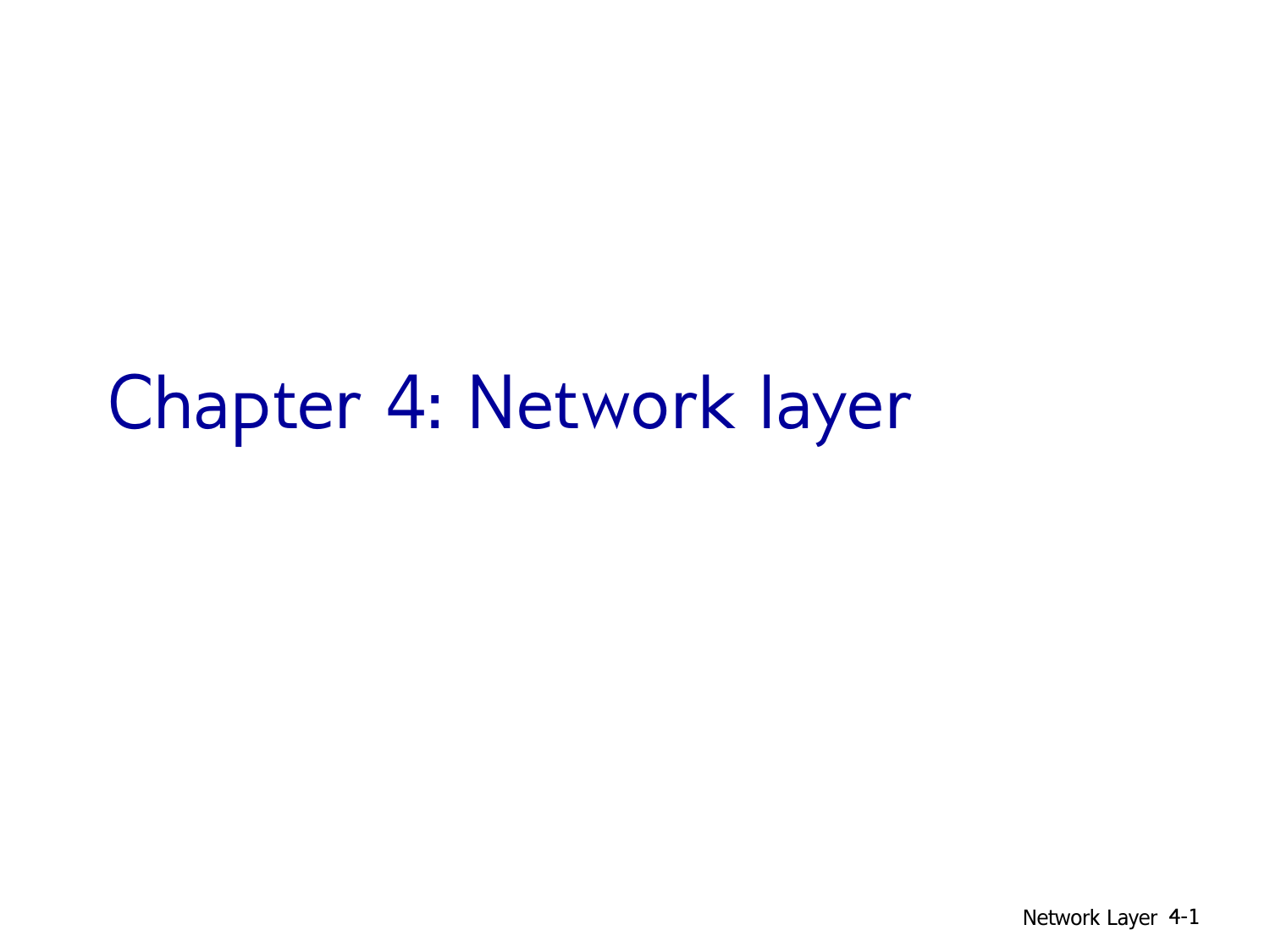

# Chapter 4: Network layer
4-1
Network Layer